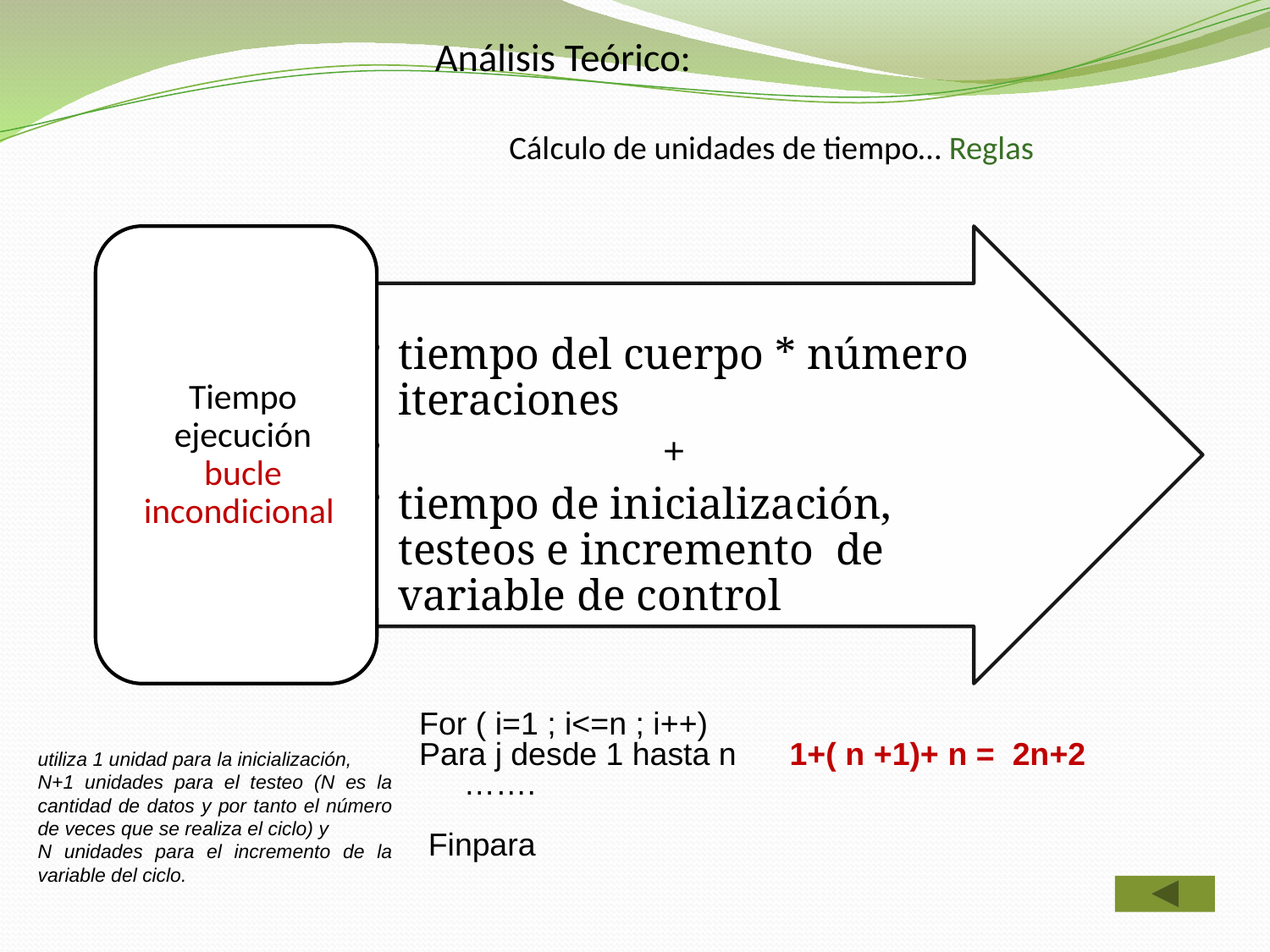

Análisis Teórico:
          Cálculo de unidades de tiempo… Reglas

tiempo del cuerpo * número  iteraciones
                        +
tiempo de inicialización, testeos e incremento  de  variable de control
Tiempo ejecución bucle incondicional
For ( i=1 ; i<=n ; i++)
Para j desde 1 hasta n      1+( n +1)+ n =  2n+2
     …….

 Finpara

utiliza 1 unidad para la inicialización,
N+1 unidades para el testeo (N es la cantidad de datos y por tanto el número de veces que se realiza el ciclo) y
N unidades para el incremento de la variable del ciclo.